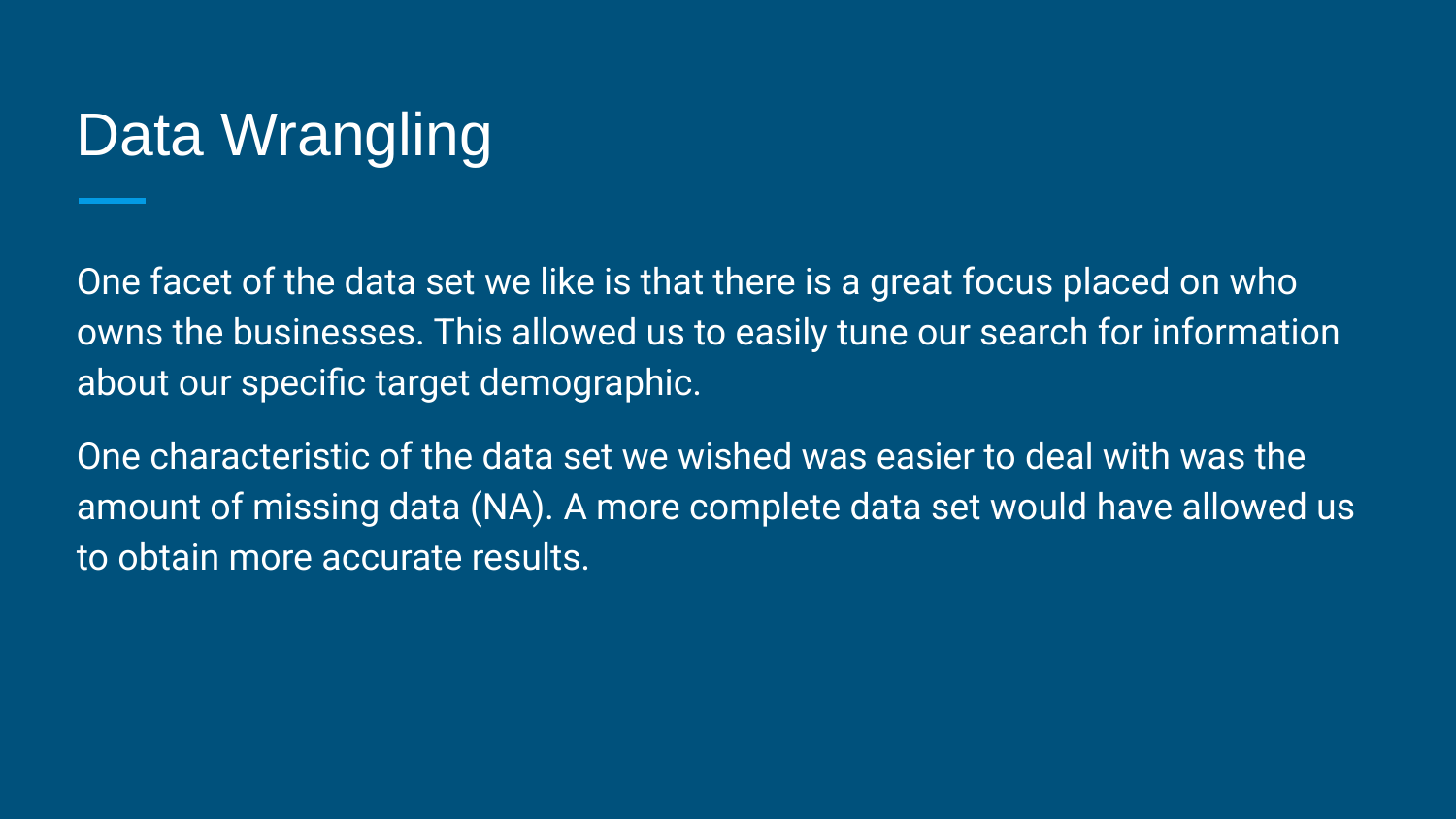

# Data Wrangling
One facet of the data set we like is that there is a great focus placed on who owns the businesses. This allowed us to easily tune our search for information about our specific target demographic.
One characteristic of the data set we wished was easier to deal with was the amount of missing data (NA). A more complete data set would have allowed us to obtain more accurate results.